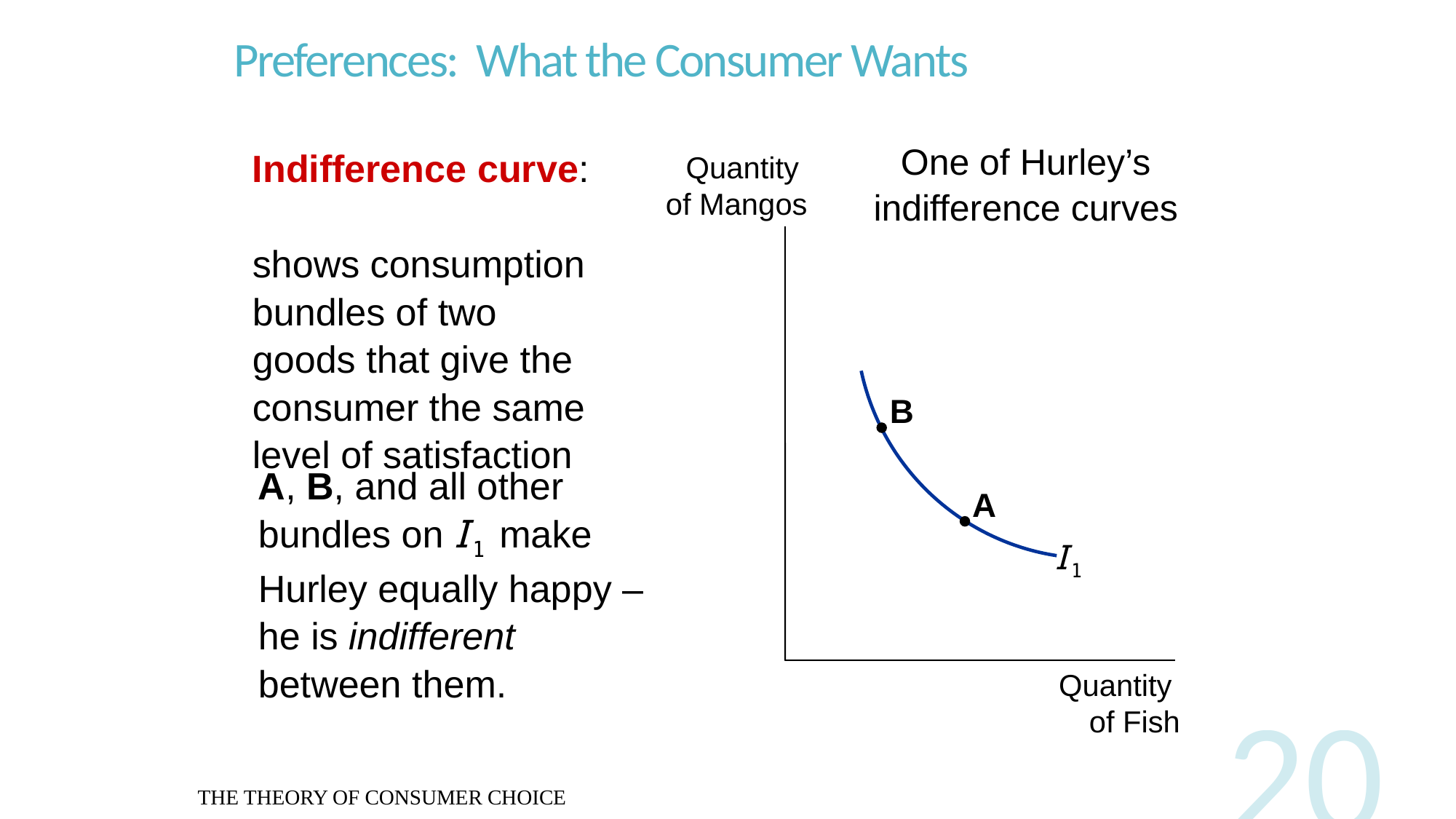

# Preferences:  What the Consumer Wants
One of Hurley’s indifference curves
Indifference curve:
shows consumption bundles of two goods that give the consumer the same level of satisfaction
Quantity
of Mangos

I1
B

A, B, and all other bundles on I1  make Hurley equally happy – he is indifferent between them.
A

Quantity
of Fish
THE THEORY OF CONSUMER CHOICE
20